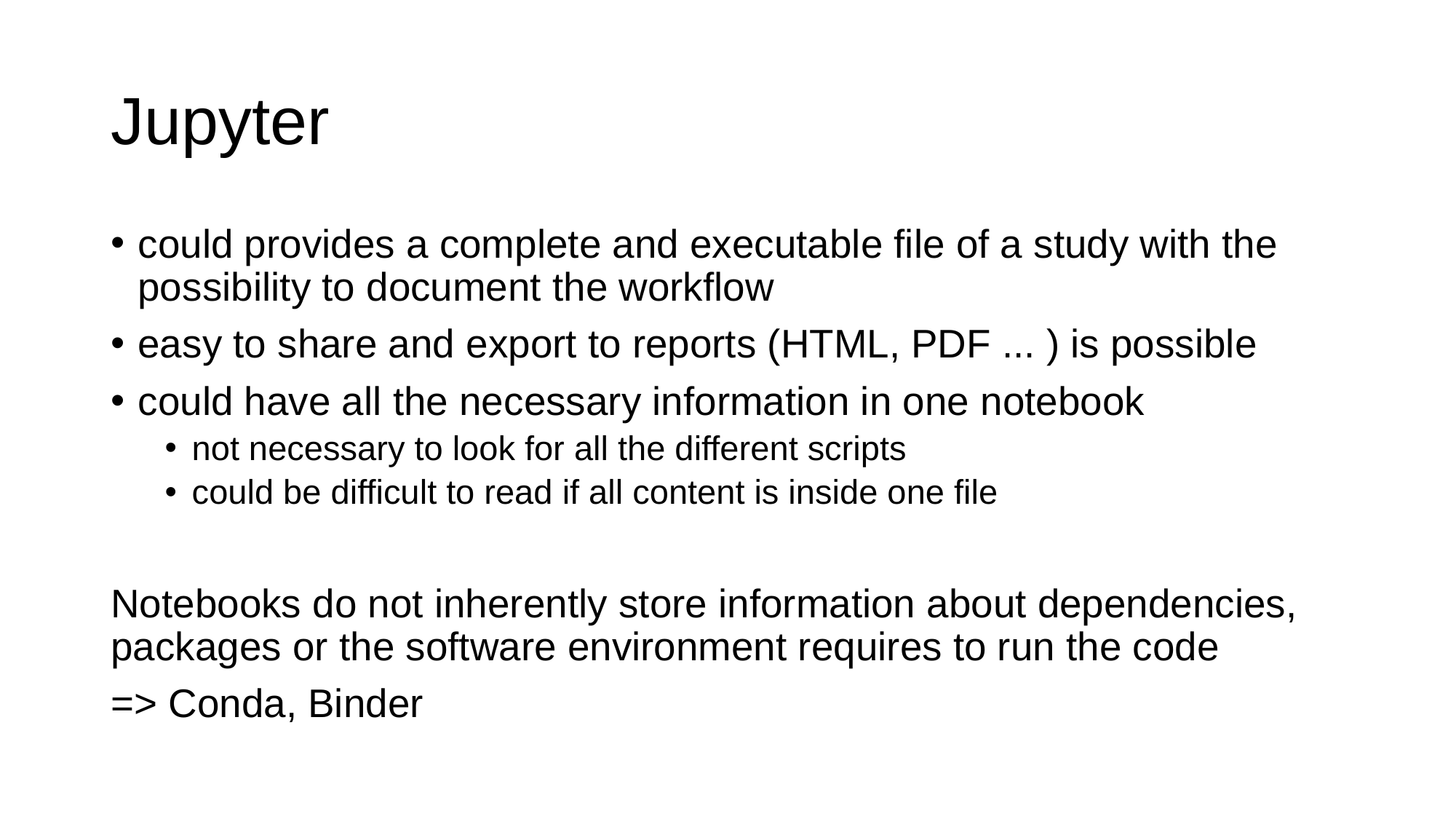

# Jupyter
could provides a complete and executable file of a study with the possibility to document the workflow
easy to share and export to reports (HTML, PDF ... ) is possible
could have all the necessary information in one notebook
not necessary to look for all the different scripts
could be difficult to read if all content is inside one file

Notebooks do not inherently store information about dependencies, packages or the software environment requires to run the code
=> Conda, Binder